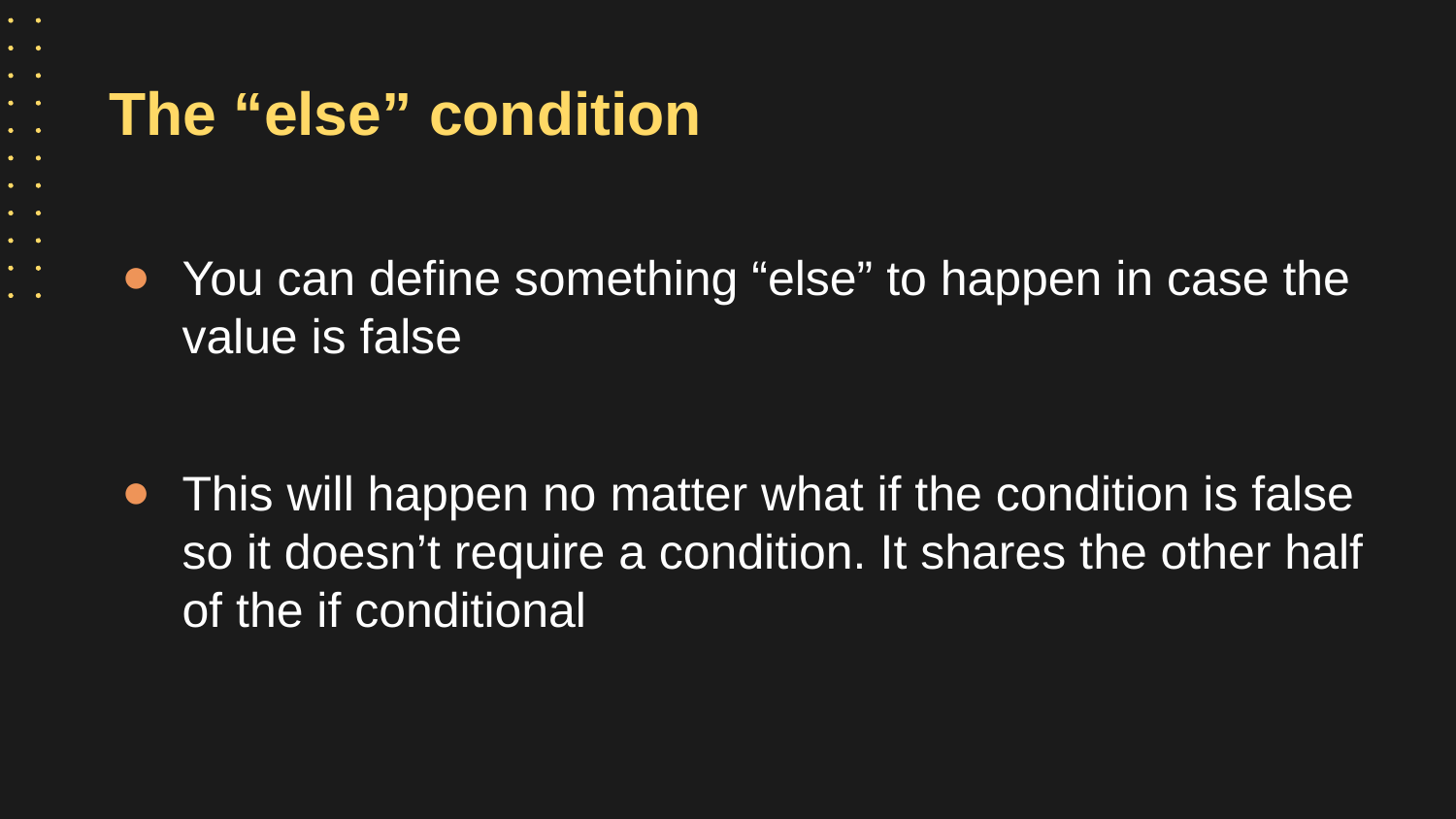

# The “else” condition
You can define something “else” to happen in case the value is false

This will happen no matter what if the condition is false so it doesn’t require a condition. It shares the other half of the if conditional